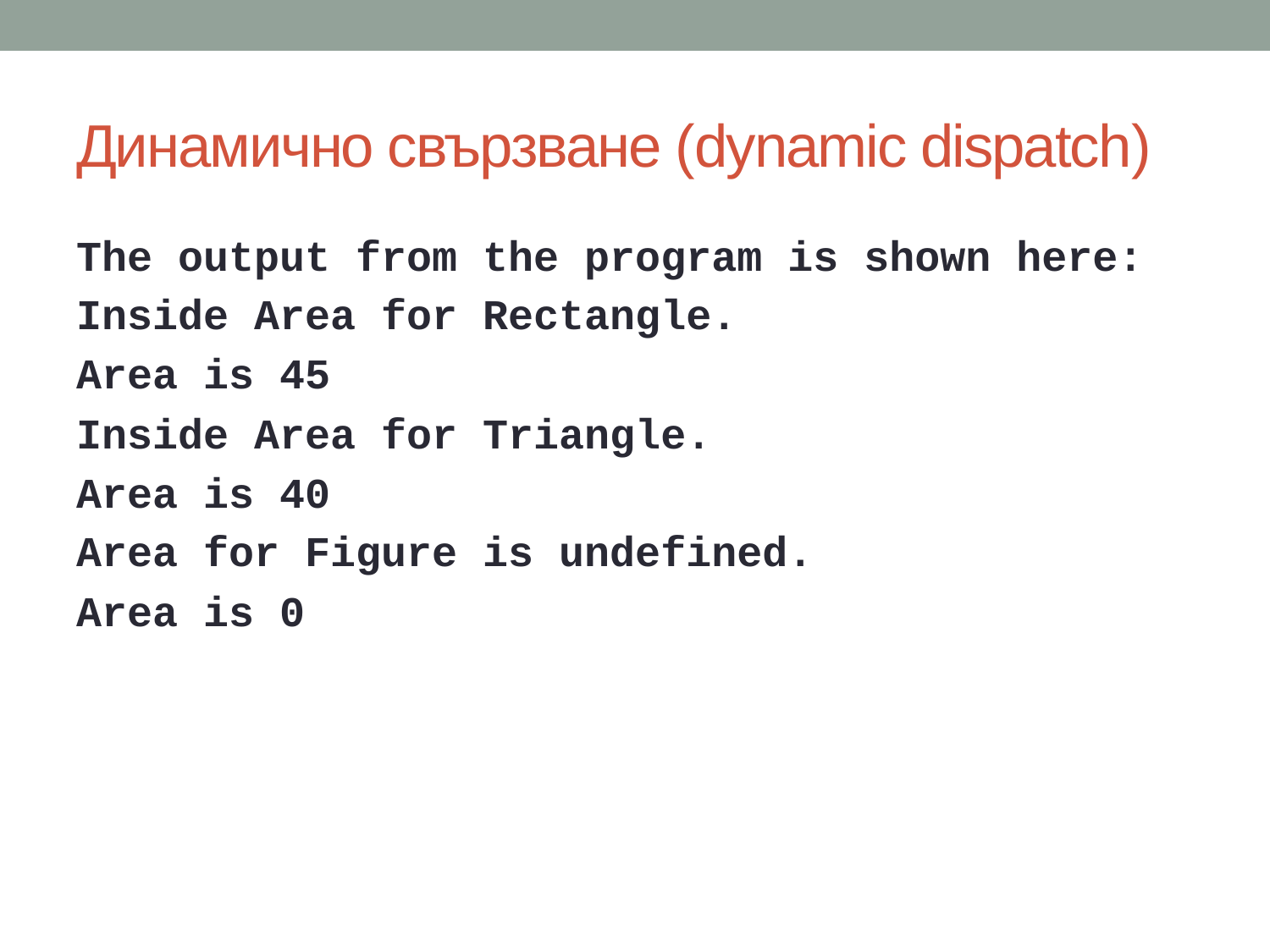

# Динамично свързване (dynamic dispatch)
The output from the program is shown here:
Inside Area for Rectangle.
Area is 45
Inside Area for Triangle.
Area is 40
Area for Figure is undefined.
Area is 0